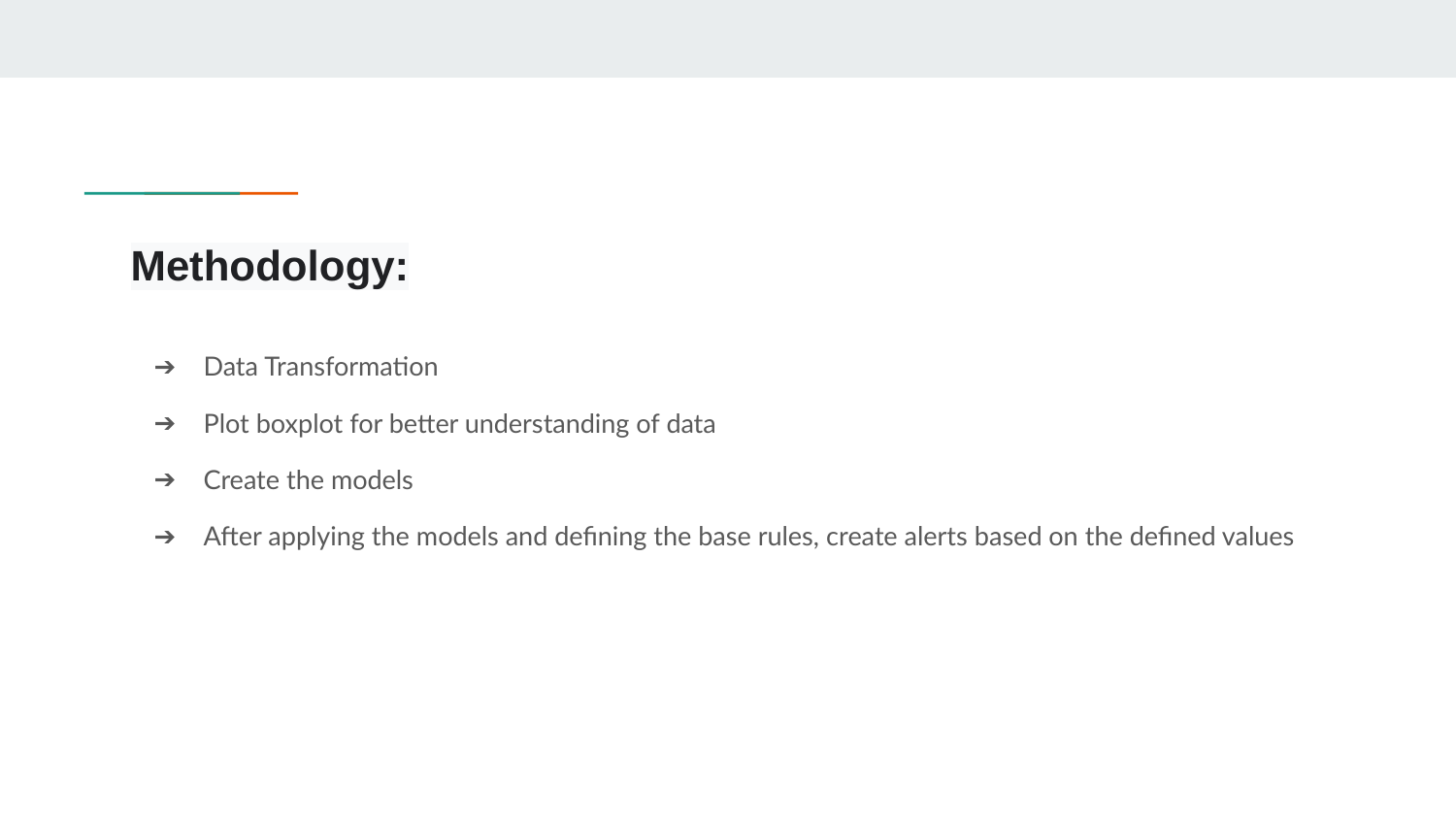

# Methodology:

Data Transformation
Plot boxplot for better understanding of data
Create the models
After applying the models and defining the base rules, create alerts based on the defined values